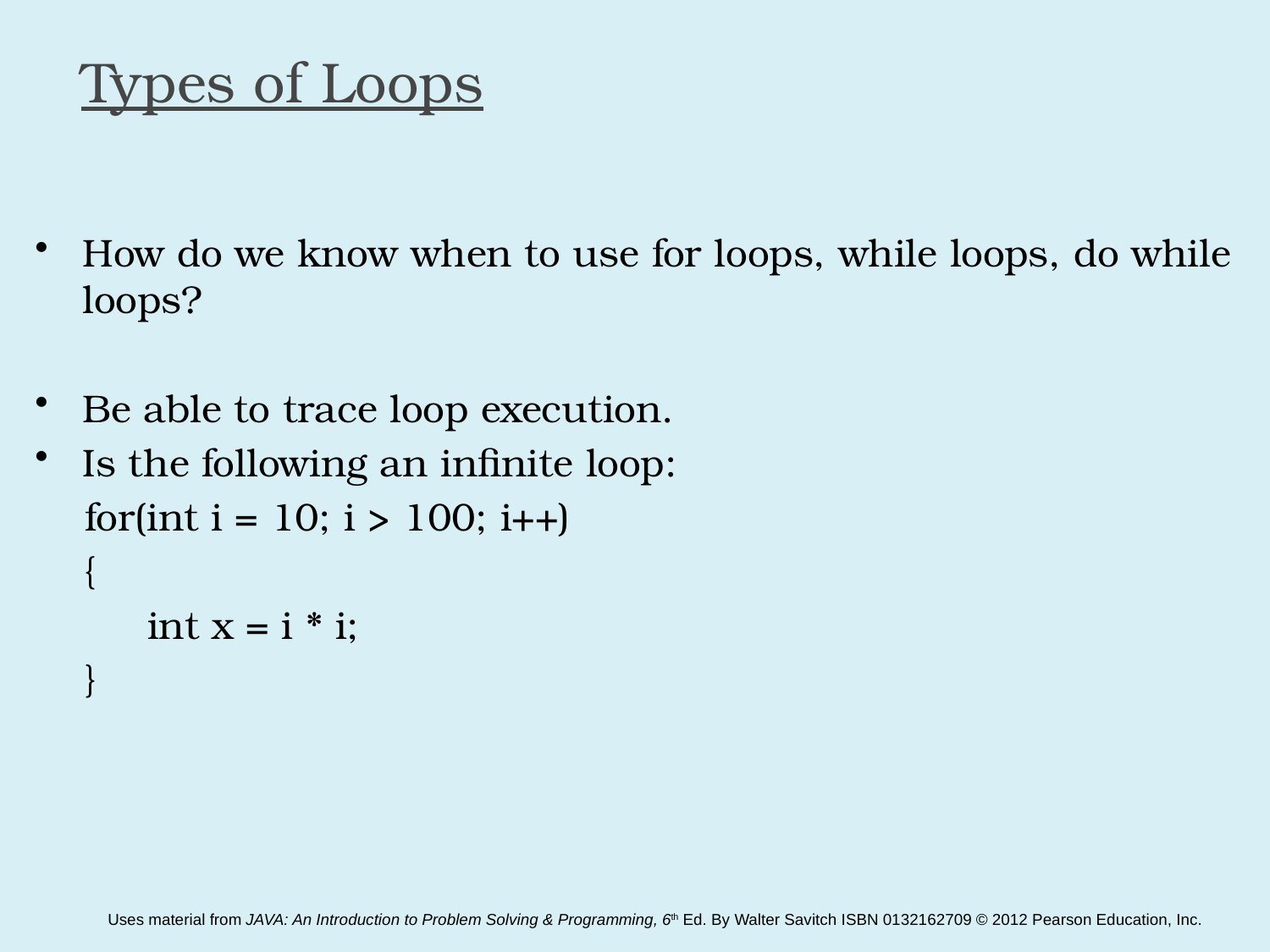

# Types of Loops
How do we know when to use for loops, while loops, do while loops?

Be able to trace loop execution.
Is the following an infinite loop:
    for(int i = 10; i > 100; i++)
    {
         int x = i * i;
    }